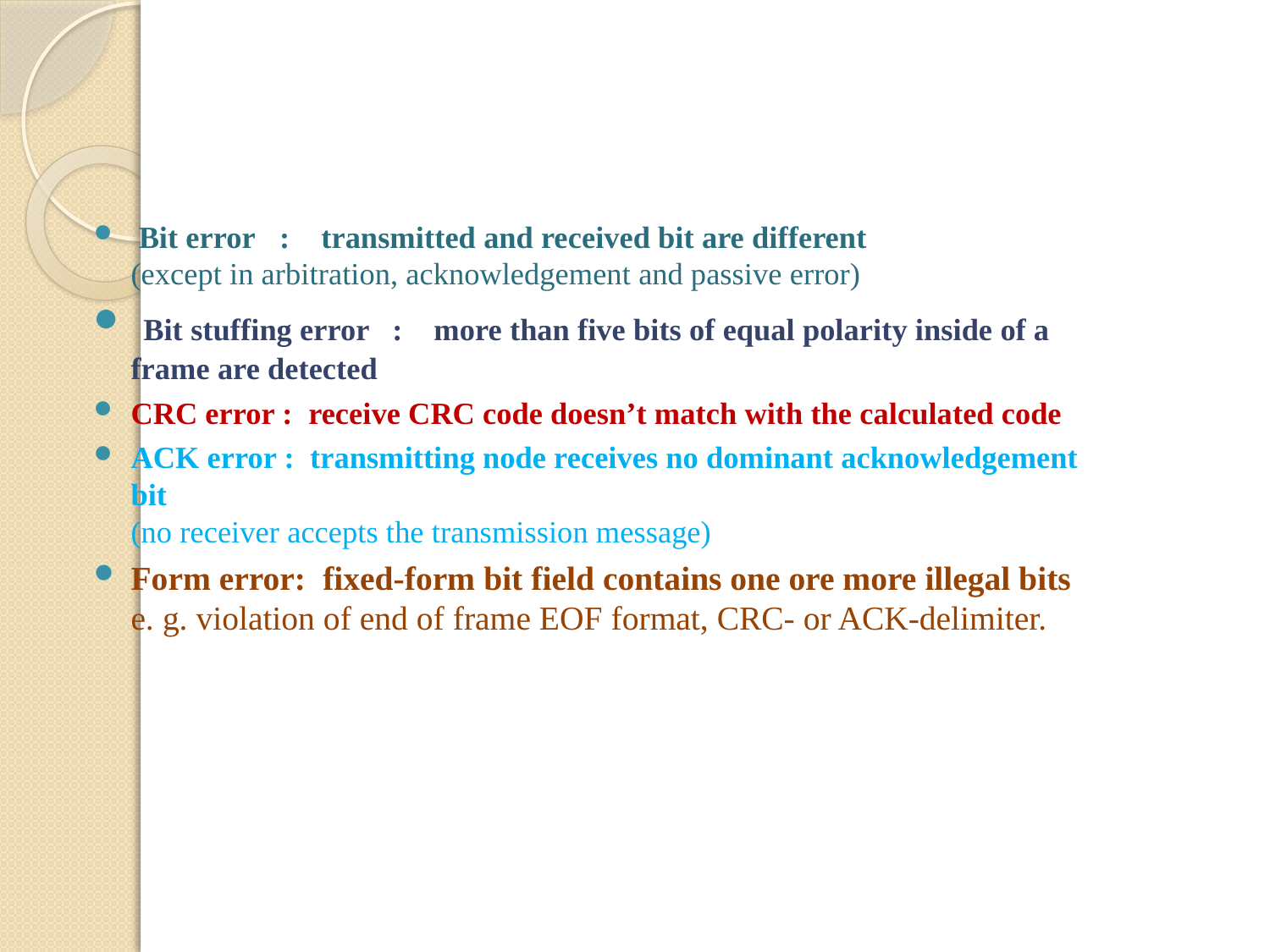

# Following error types are Detected
 Bit error   :    transmitted and received bit are different
(except in arbitration, acknowledgement and passive error)
 Bit stuffing error   :    more than five bits of equal polarity inside of a frame are detected
CRC error :  receive CRC code doesn’t match with the calculated code
ACK error :  transmitting node receives no dominant acknowledgement bit
(no receiver accepts the transmission message)
Form error:  fixed-form bit field contains one ore more illegal bits
e. g. violation of end of frame EOF format, CRC- or ACK-delimiter.